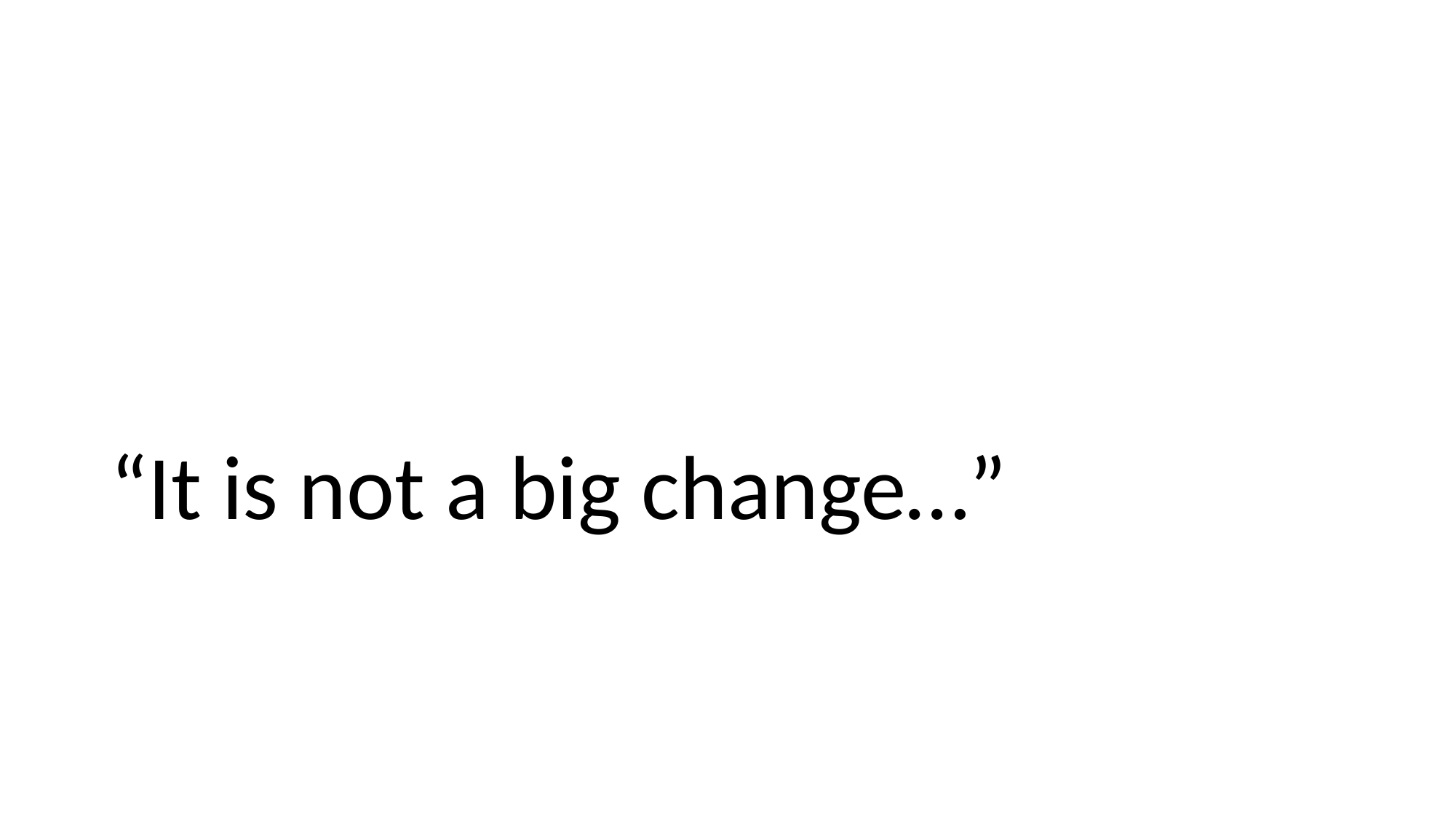

# “It is not a big change…”